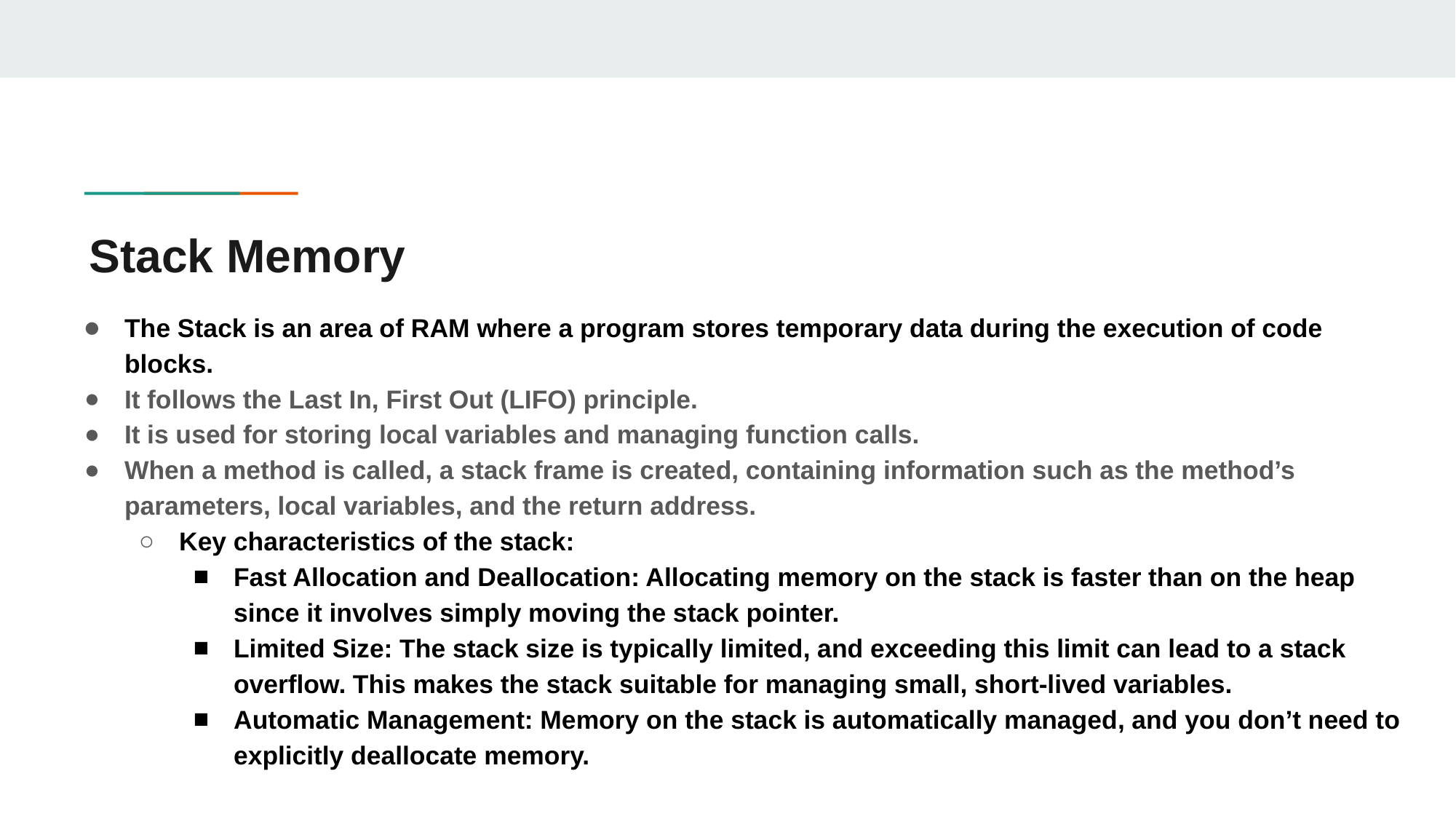

# Stack Memory

The Stack is an area of RAM where a program stores temporary data during the execution of code blocks.
It follows the Last In, First Out (LIFO) principle.
It is used for storing local variables and managing function calls.
When a method is called, a stack frame is created, containing information such as the method’s parameters, local variables, and the return address.
Key characteristics of the stack:
Fast Allocation and Deallocation: Allocating memory on the stack is faster than on the heap since it involves simply moving the stack pointer.
Limited Size: The stack size is typically limited, and exceeding this limit can lead to a stack overflow. This makes the stack suitable for managing small, short-lived variables.
Automatic Management: Memory on the stack is automatically managed, and you don’t need to explicitly deallocate memory.